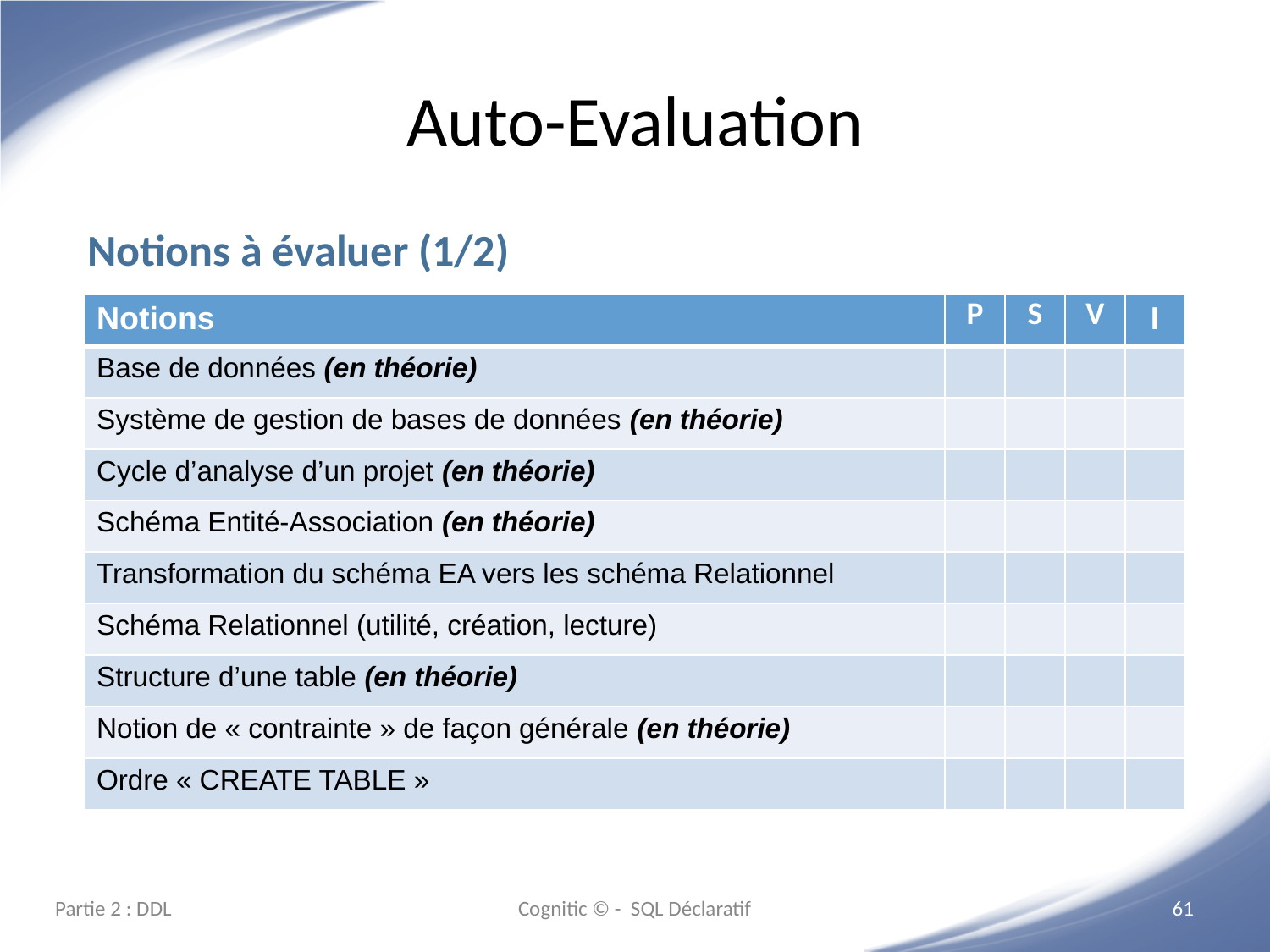

# Auto-Evaluation
Notions à évaluer (1/2)
| Notions | P | S | V | I |
| --- | --- | --- | --- | --- |
| Base de données (en théorie) |  |  |  |  |
| Système de gestion de bases de données (en théorie) |  |  |  |  |
| Cycle d’analyse d’un projet (en théorie) |  |  |  |  |
| Schéma Entité-Association (en théorie) |  |  |  |  |
| Transformation du schéma EA vers les schéma Relationnel |  |  |  |  |
| Schéma Relationnel (utilité, création, lecture) |  |  |  |  |
| Structure d’une table (en théorie) |  |  |  |  |
| Notion de « contrainte » de façon générale (en théorie) |  |  |  |  |
| Ordre « CREATE TABLE » |  |  |  |  |
Partie 2 : DDL
Cognitic © -  SQL Déclaratif
61